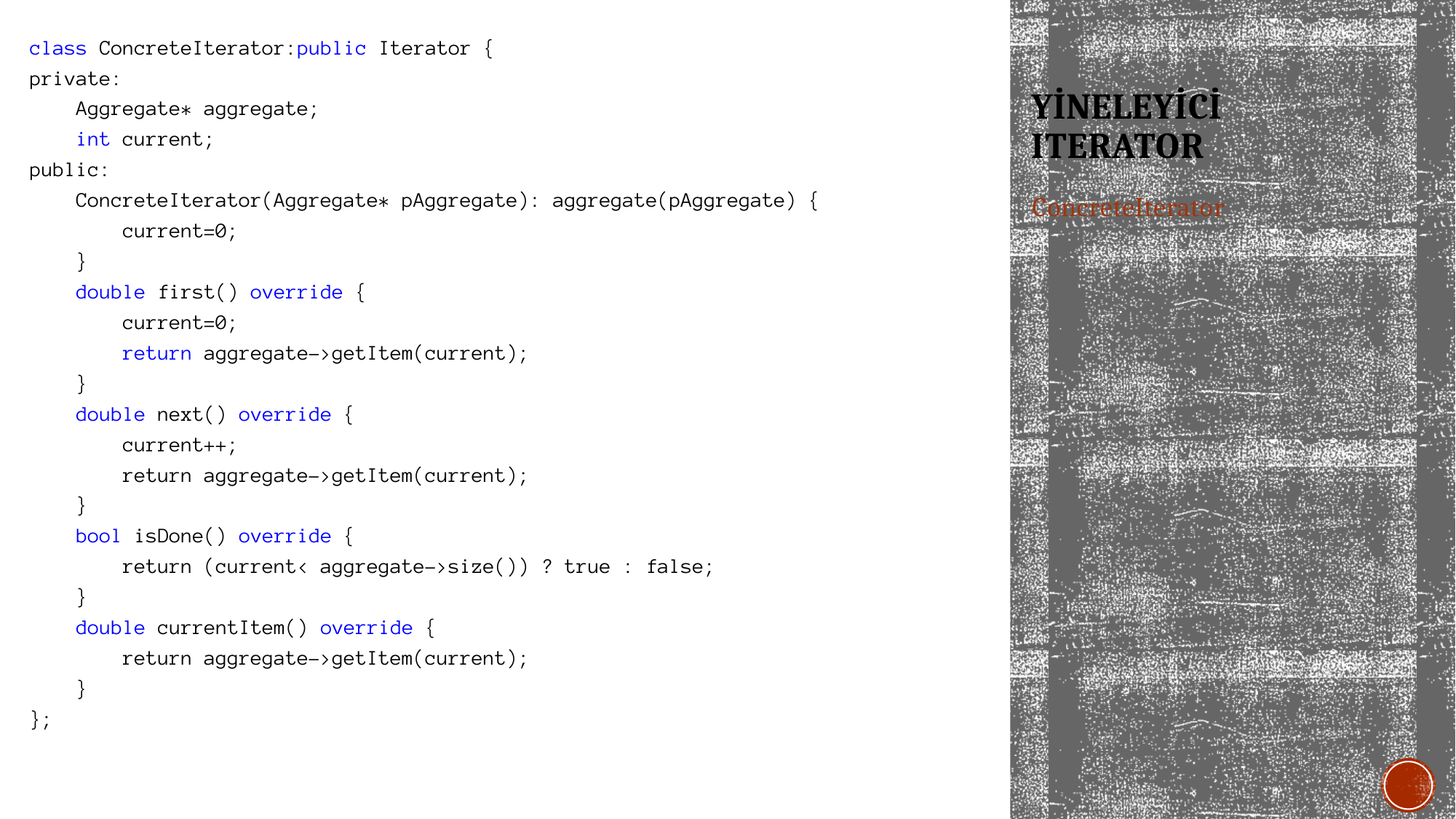

class ConcreteIterator:public Iterator {
private:
    Aggregate* aggregate;
    int current;
public:
    ConcreteIterator(Aggregate* pAggregate): aggregate(pAggregate) {
        current=0;
    }
    double first() override {
        current=0;
        return aggregate->getItem(current);
    }
    double next() override {
        current++;
        return aggregate->getItem(current);
    }
    bool isDone() override {
        return (current< aggregate->size()) ? true : false;
    }
    double currentItem() override {
        return aggregate->getItem(current);
    }
};

# YİNELEYİCİ ITERATOR
ConcreteIterator